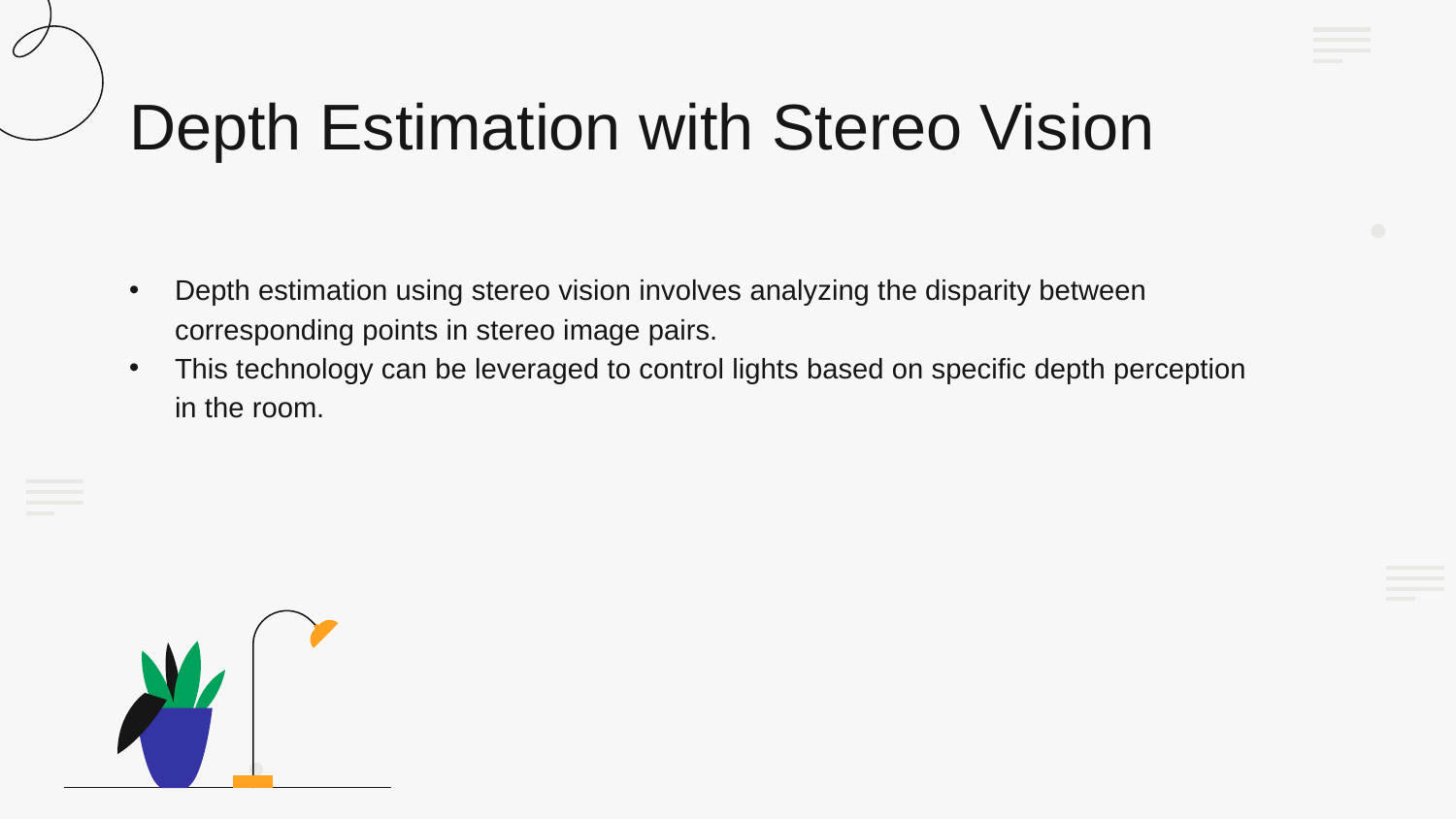

# Depth Estimation with Stereo Vision
Depth estimation using stereo vision involves analyzing the disparity between corresponding points in stereo image pairs.
This technology can be leveraged to control lights based on specific depth perception in the room.